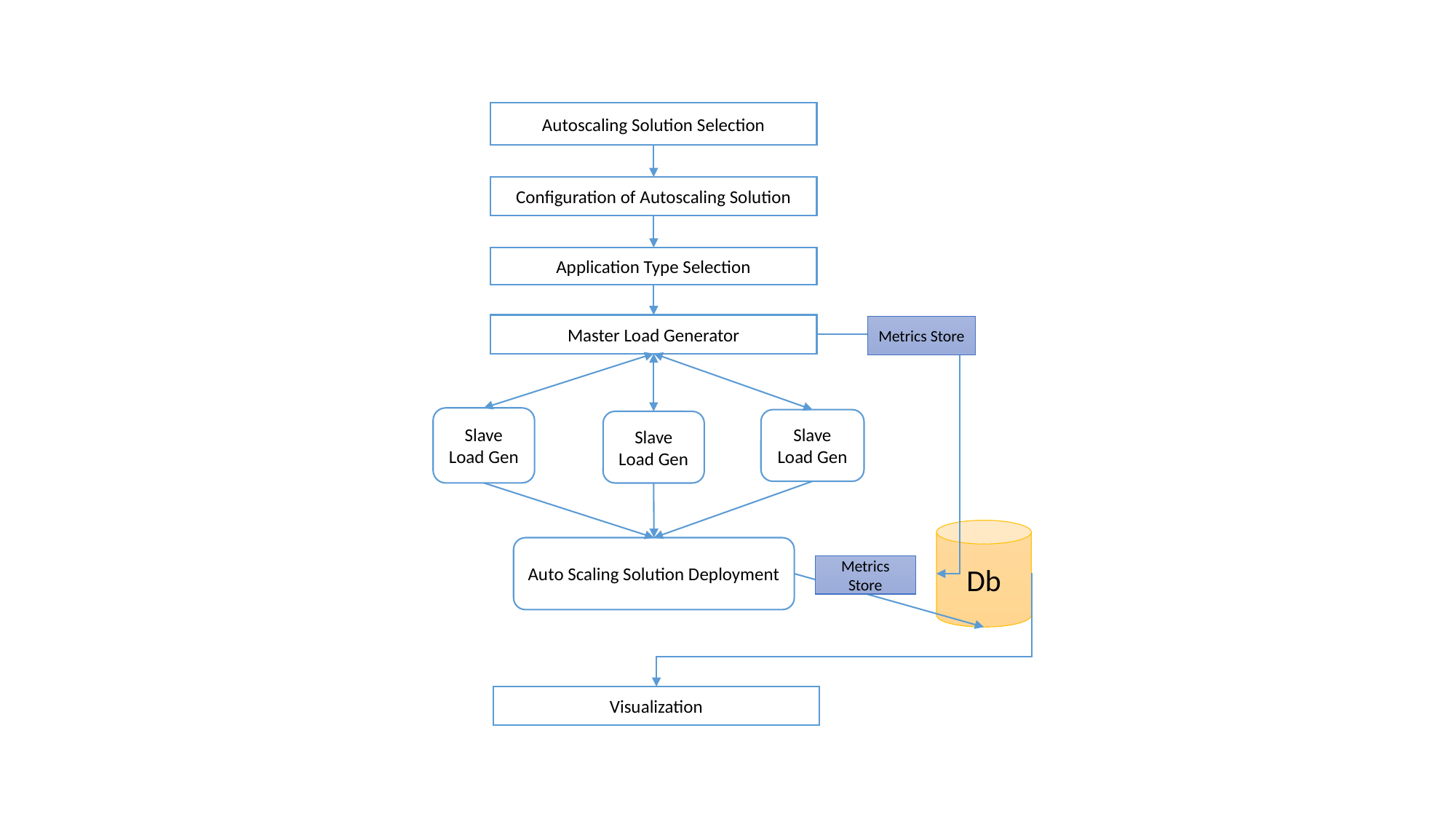

Autoscaling Solution Selection
Configuration of Autoscaling Solution
Application Type Selection
Master Load Generator
Metrics Store
Slave Load Gen
Slave Load Gen
Slave Load Gen
Db
Auto Scaling Solution Deployment
Metrics Store
Visualization